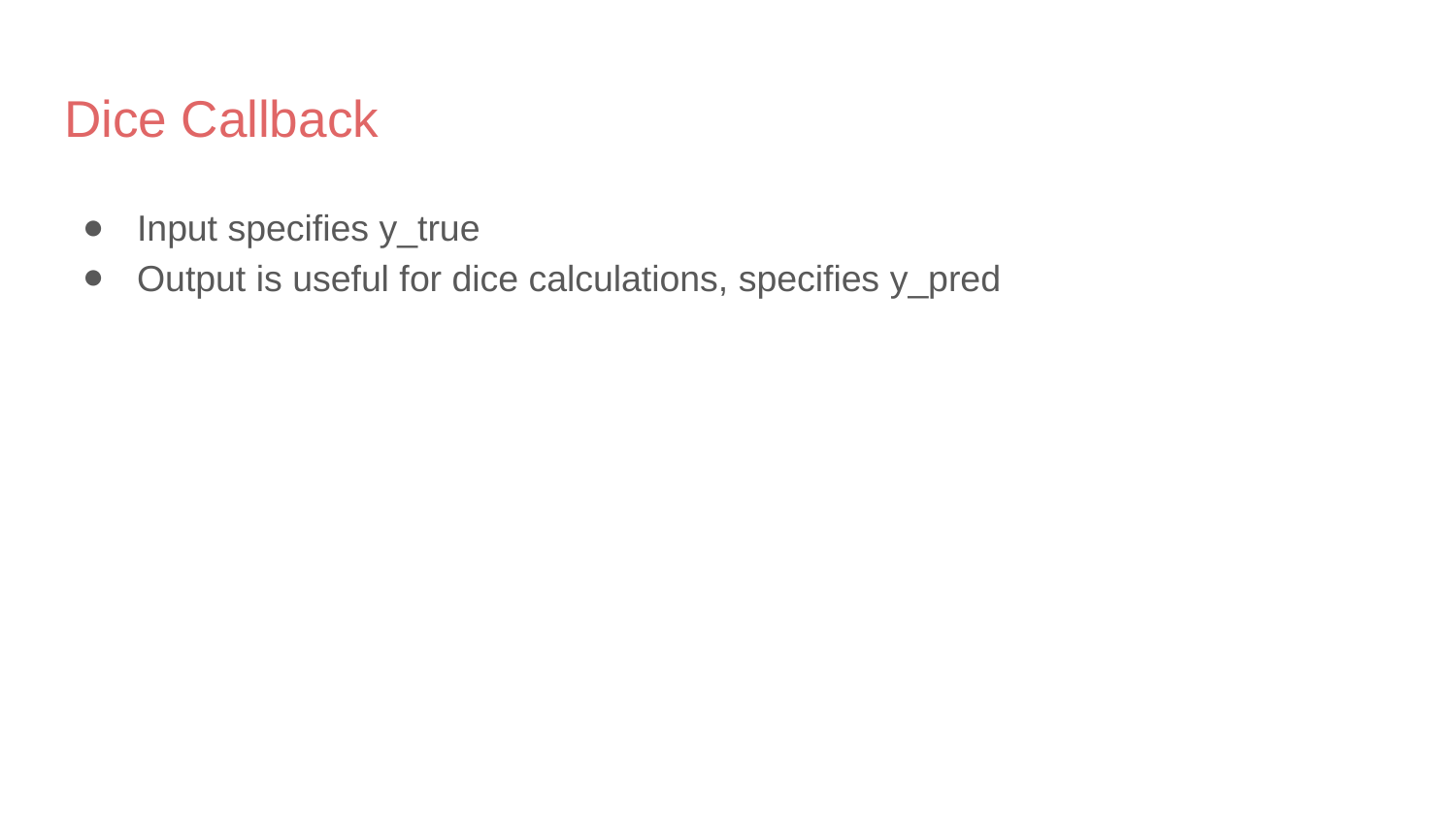

# Dice Callback
Input specifies y_true
Output is useful for dice calculations, specifies y_pred